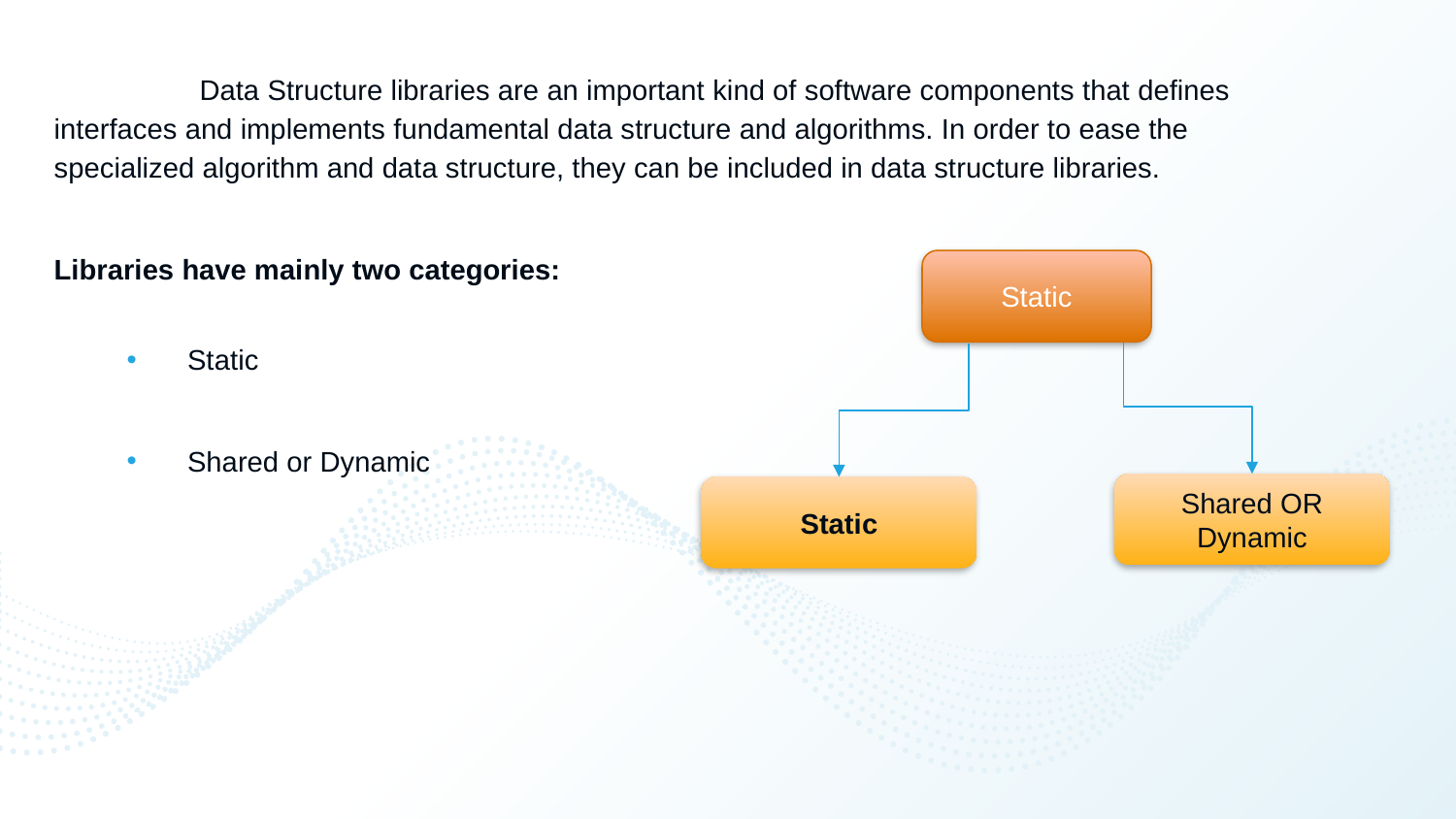

Data Structure libraries are an important kind of software components that defines interfaces and implements fundamental data structure and algorithms. In order to ease the specialized algorithm and data structure, they can be included in data structure libraries.

Libraries have mainly two categories:

Static

Shared or Dynamic
Static
Shared OR Dynamic
Static